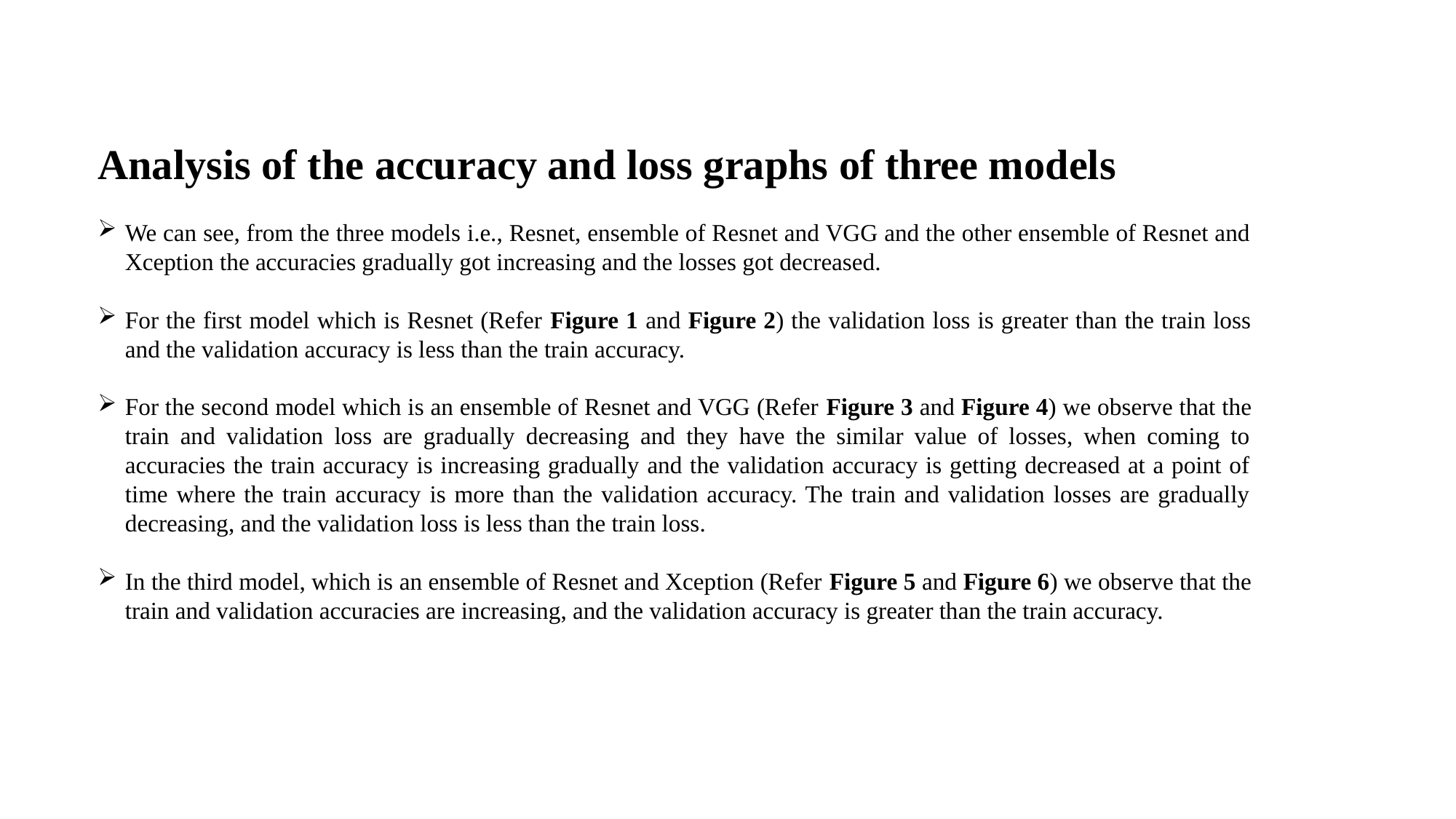

Analysis of the accuracy and loss graphs of three models

We can see, from the three models i.e., Resnet, ensemble of Resnet and VGG and the other ensemble of Resnet and Xception the accuracies gradually got increasing and the losses got decreased.

For the first model which is Resnet (Refer Figure 1 and Figure 2) the validation loss is greater than the train loss and the validation accuracy is less than the train accuracy.

For the second model which is an ensemble of Resnet and VGG (Refer Figure 3 and Figure 4) we observe that the train and validation loss are gradually decreasing and they have the similar value of losses, when coming to accuracies the train accuracy is increasing gradually and the validation accuracy is getting decreased at a point of time where the train accuracy is more than the validation accuracy. The train and validation losses are gradually decreasing, and the validation loss is less than the train loss.

In the third model, which is an ensemble of Resnet and Xception (Refer Figure 5 and Figure 6) we observe that the train and validation accuracies are increasing, and the validation accuracy is greater than the train accuracy.